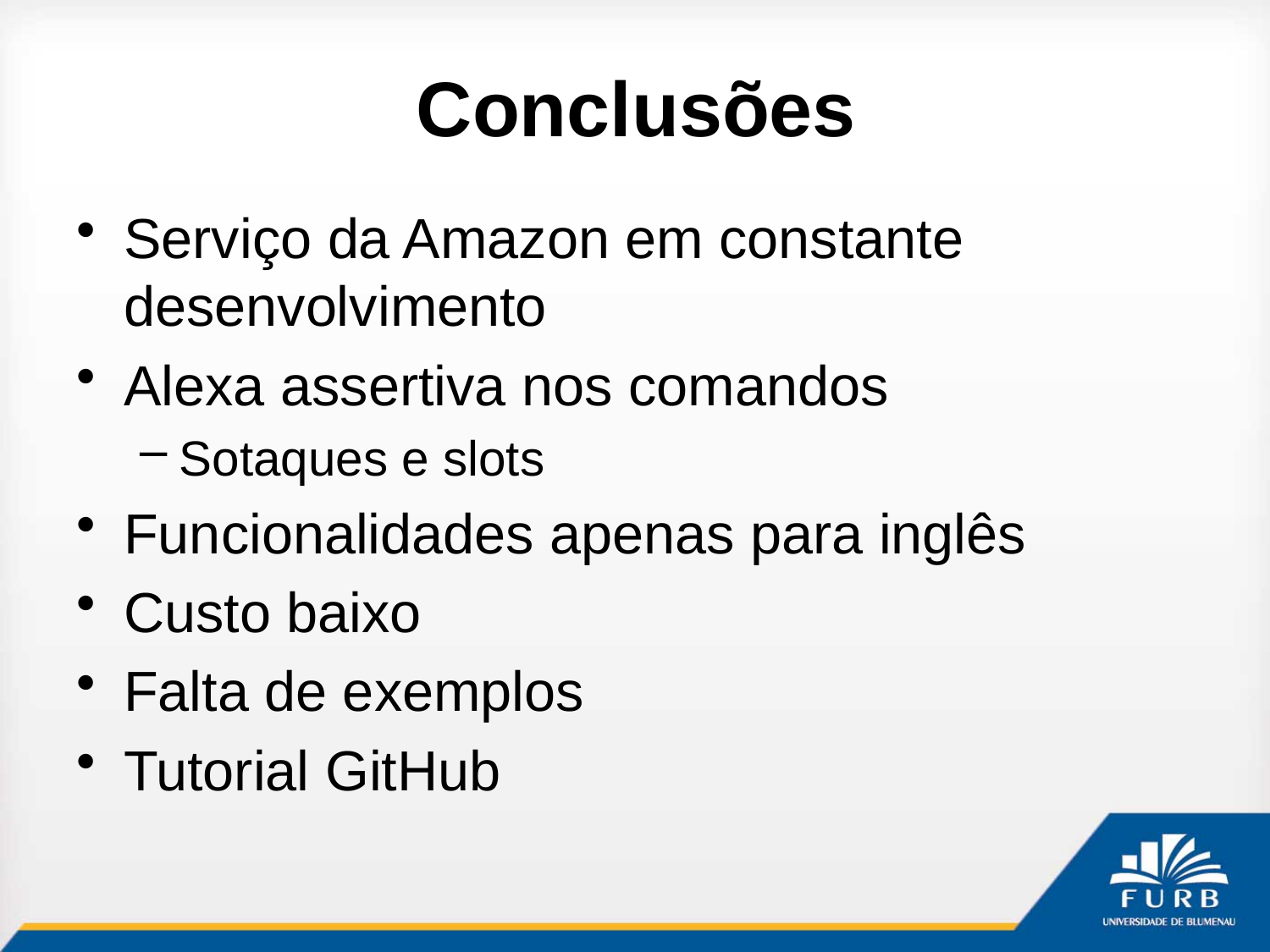

# Conclusões
Serviço da Amazon em constante desenvolvimento
Alexa assertiva nos comandos
Sotaques e slots
Funcionalidades apenas para inglês
Custo baixo
Falta de exemplos
Tutorial GitHub